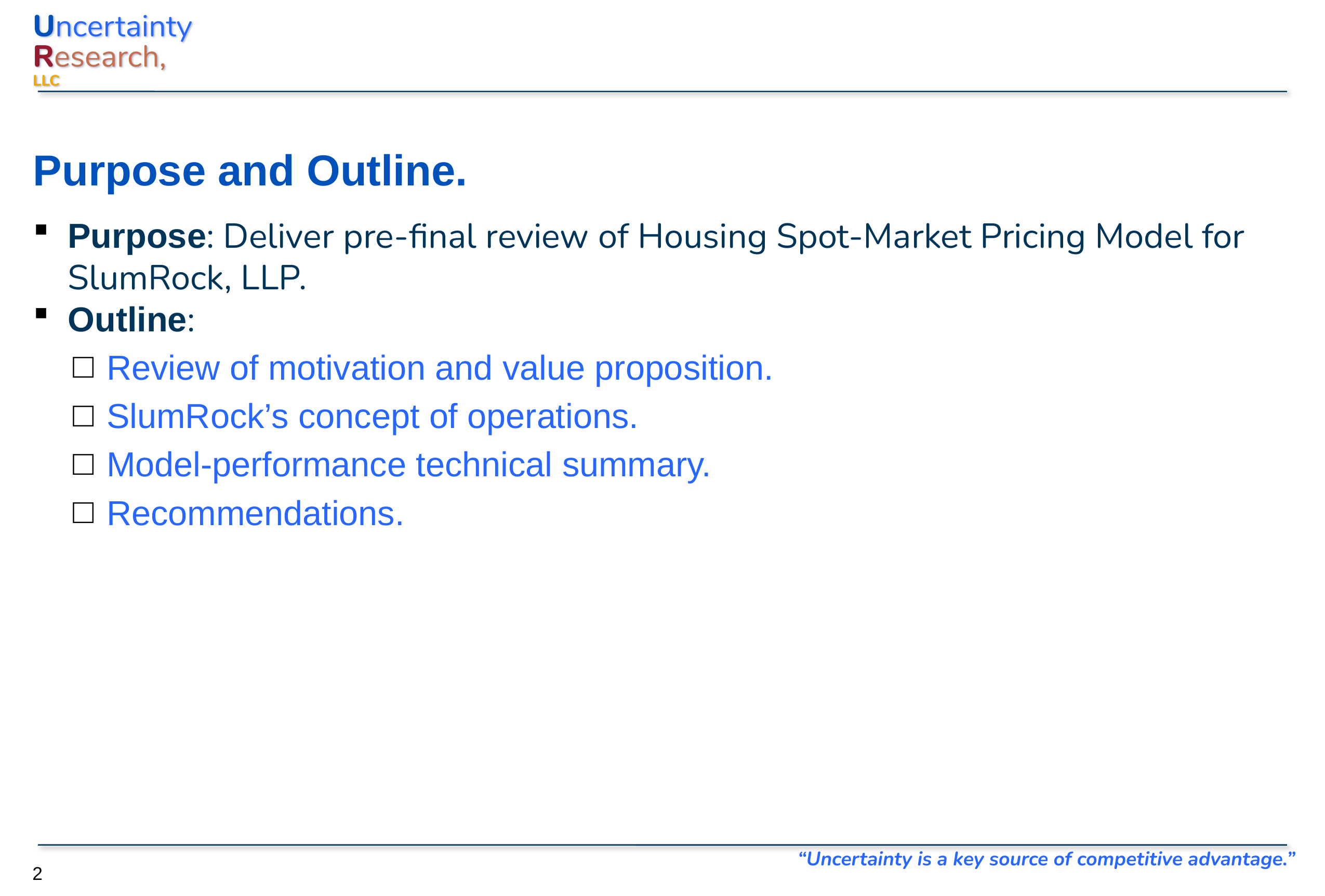

# Purpose and Outline.
Purpose: Deliver pre-final review of Housing Spot-Market Pricing Model for SlumRock, LLP.
Outline:
Review of motivation and value proposition.
SlumRock’s concept of operations.
Model-performance technical summary.
Recommendations.